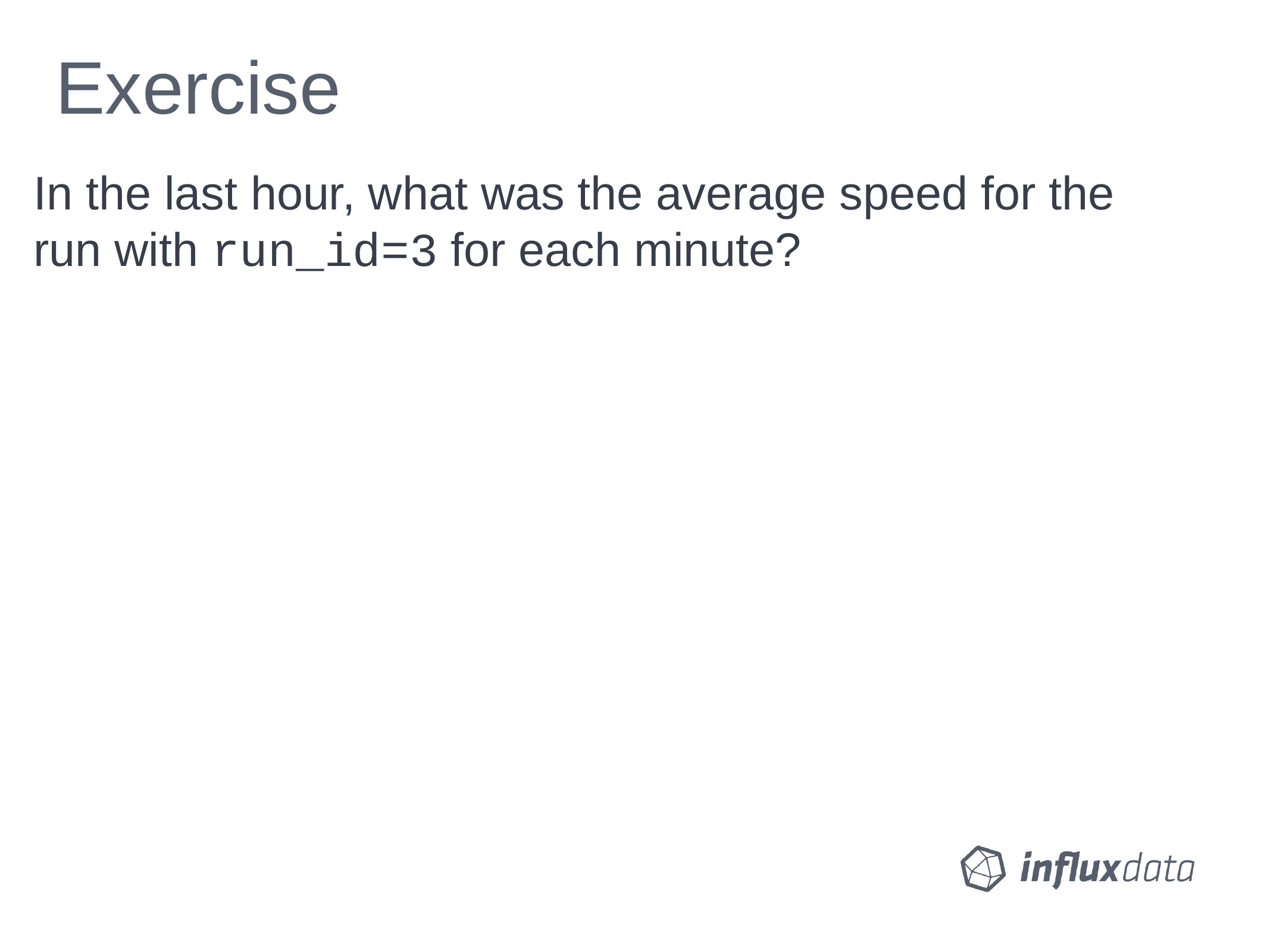

# Exercise
In the last hour, what was the average speed for the run with run_id=3 for each minute?